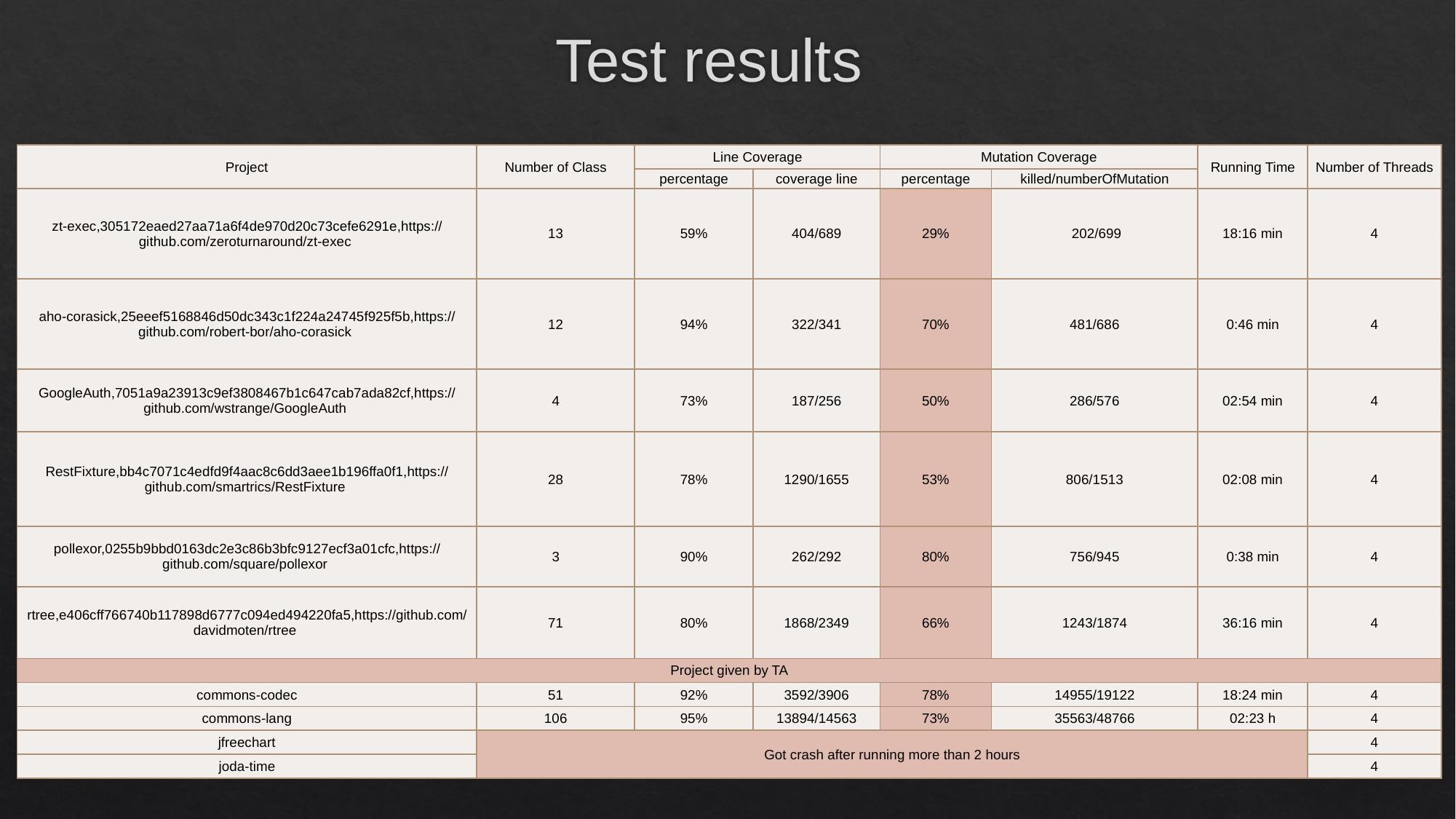

# Test results
| Project | Number of Class | Line Coverage |  | Mutation Coverage |  | Running Time | Number of Threads |
| --- | --- | --- | --- | --- | --- | --- | --- |
|  |  | percentage | coverage line | percentage | killed/numberOfMutation |  |  |
| zt-exec,305172eaed27aa71a6f4de970d20c73cefe6291e,https://github.com/zeroturnaround/zt-exec | 13 | 59% | 404/689 | 29% | 202/699 | 18:16 min | 4 |
| aho-corasick,25eeef5168846d50dc343c1f224a24745f925f5b,https://github.com/robert-bor/aho-corasick | 12 | 94% | 322/341 | 70% | 481/686 | 0:46 min | 4 |
| GoogleAuth,7051a9a23913c9ef3808467b1c647cab7ada82cf,https://github.com/wstrange/GoogleAuth | 4 | 73% | 187/256 | 50% | 286/576 | 02:54 min | 4 |
| RestFixture,bb4c7071c4edfd9f4aac8c6dd3aee1b196ffa0f1,https://github.com/smartrics/RestFixture | 28 | 78% | 1290/1655 | 53% | 806/1513 | 02:08 min | 4 |
| pollexor,0255b9bbd0163dc2e3c86b3bfc9127ecf3a01cfc,https://github.com/square/pollexor | 3 | 90% | 262/292 | 80% | 756/945 | 0:38 min | 4 |
| rtree,e406cff766740b117898d6777c094ed494220fa5,https://github.com/davidmoten/rtree | 71 | 80% | 1868/2349 | 66% | 1243/1874 | 36:16 min | 4 |
| Project given by TA |  |  |  |  |  |  |  |
| commons-codec | 51 | 92% | 3592/3906 | 78% | 14955/19122 | 18:24 min | 4 |
| commons-lang | 106 | 95% | 13894/14563 | 73% | 35563/48766 | 02:23 h | 4 |
| jfreechart | Got crash after running more than 2 hours |  |  |  |  |  | 4 |
| joda-time |  |  |  |  |  |  | 4 |